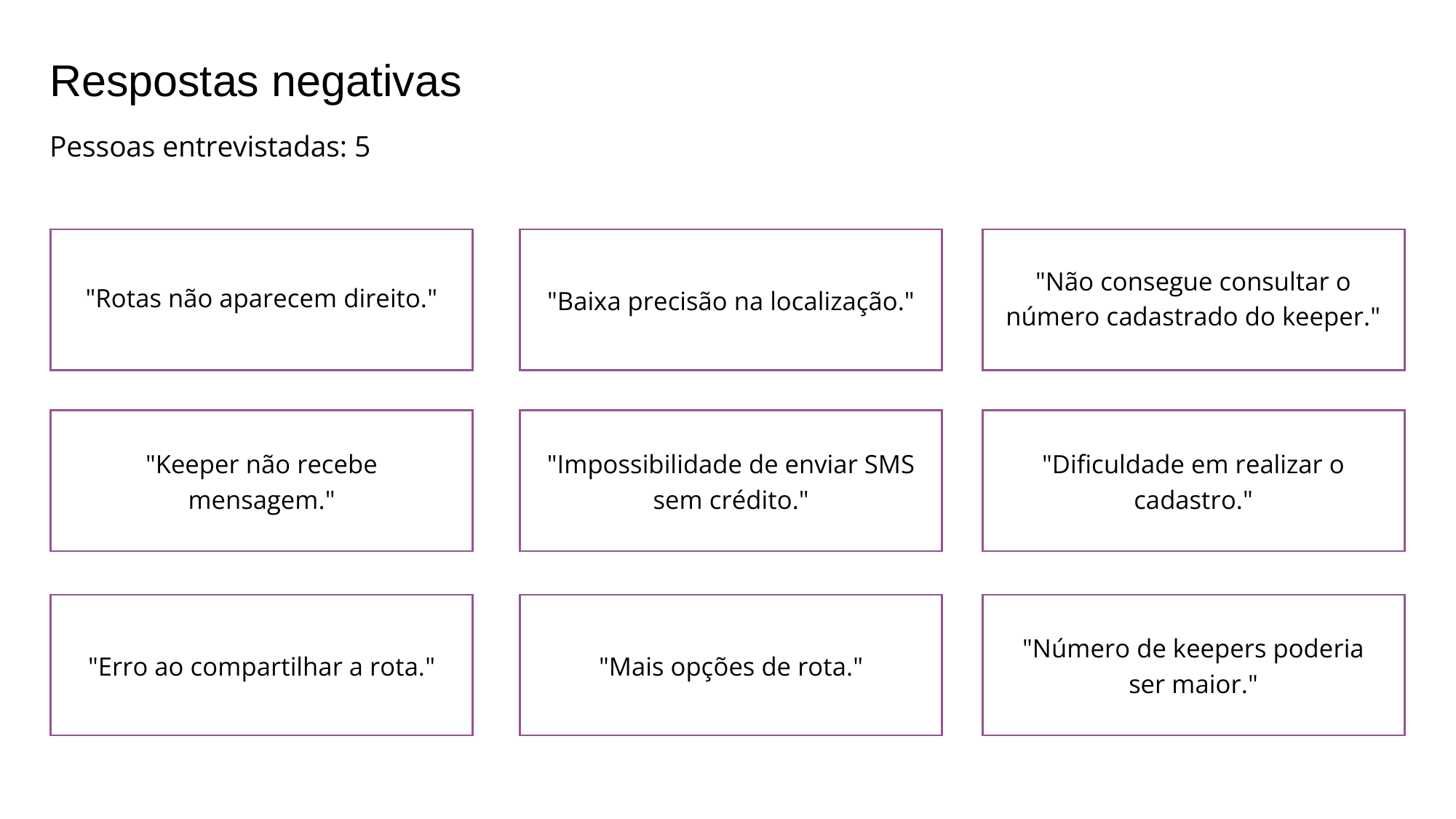

Respostas negativas
Pessoas entrevistadas: 5

"Não consegue consultar o número cadastrado do keeper."
"Rotas não aparecem direito."
"Baixa precisão na localização."

"Keeper não recebe mensagem."
"Impossibilidade de enviar SMS sem crédito."
"Dificuldade em realizar o cadastro."

"Número de keepers poderia ser maior."
"Erro ao compartilhar a rota."
"Mais opções de rota."